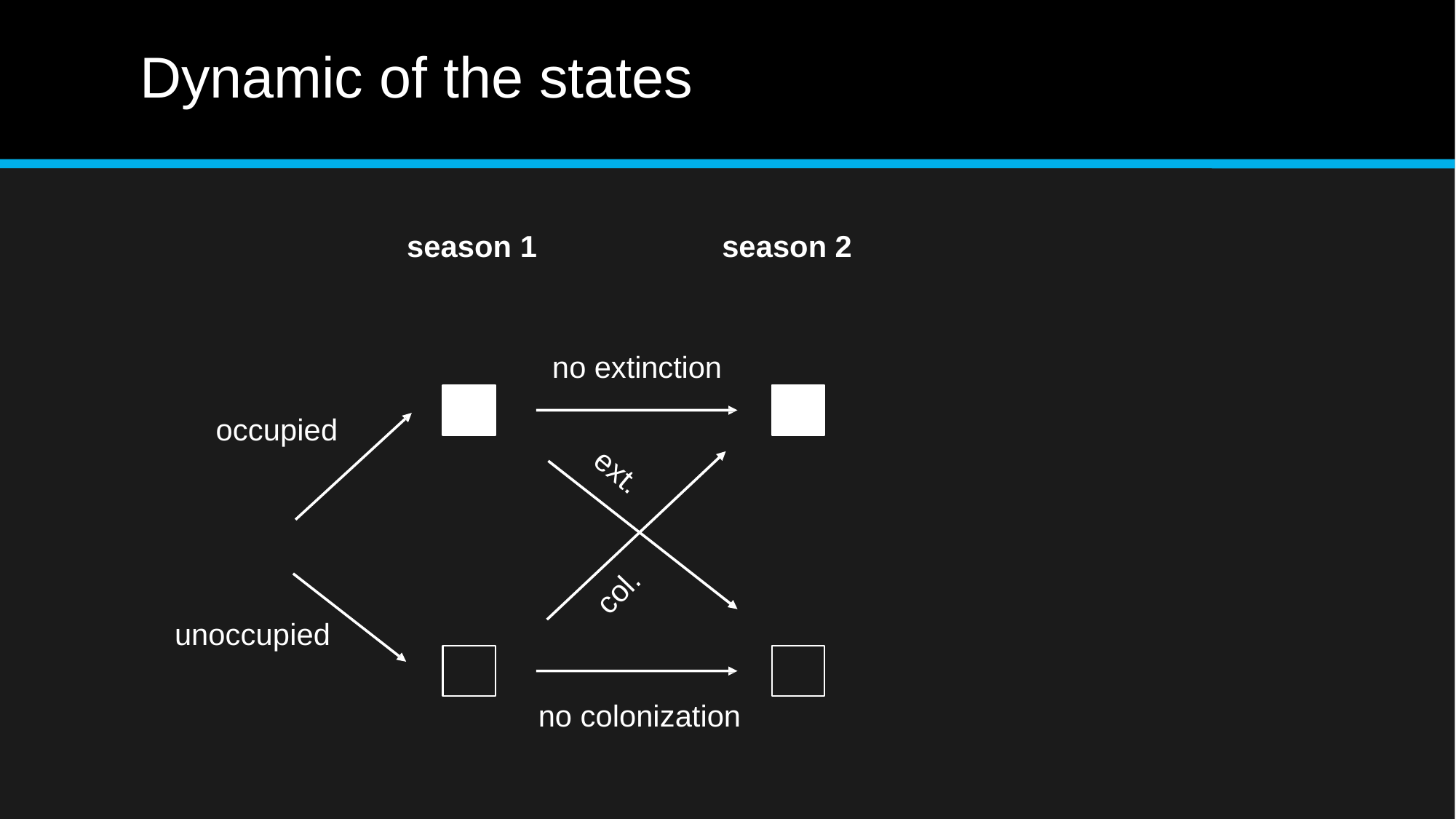

# Dynamic of the states
season 1
season 2
no extinction

occupied

ext.

col.
unoccupied

no colonization